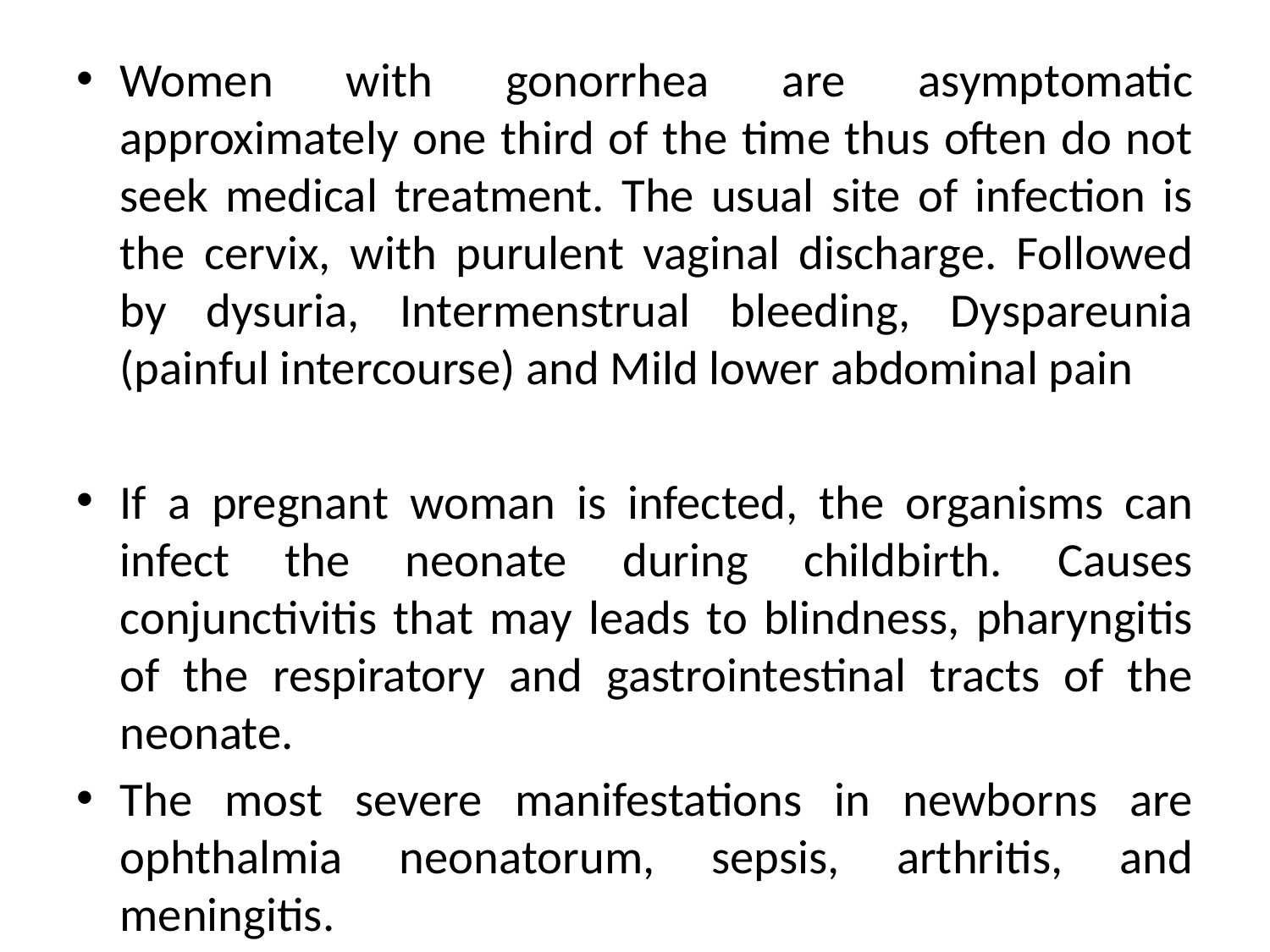

Women with gonorrhea are asymptomatic approximately one third of the time thus often do not seek medical treatment. The usual site of infection is the cervix, with purulent vaginal discharge. Followed by dysuria, Intermenstrual bleeding, Dyspareunia (painful intercourse) and Mild lower abdominal pain

If a pregnant woman is infected, the organisms can infect the neonate during childbirth. Causes conjunctivitis that may leads to blindness, pharyngitis of the respiratory and gastrointestinal tracts of the neonate.
The most severe manifestations in newborns are ophthalmia neonatorum, sepsis, arthritis, and meningitis.